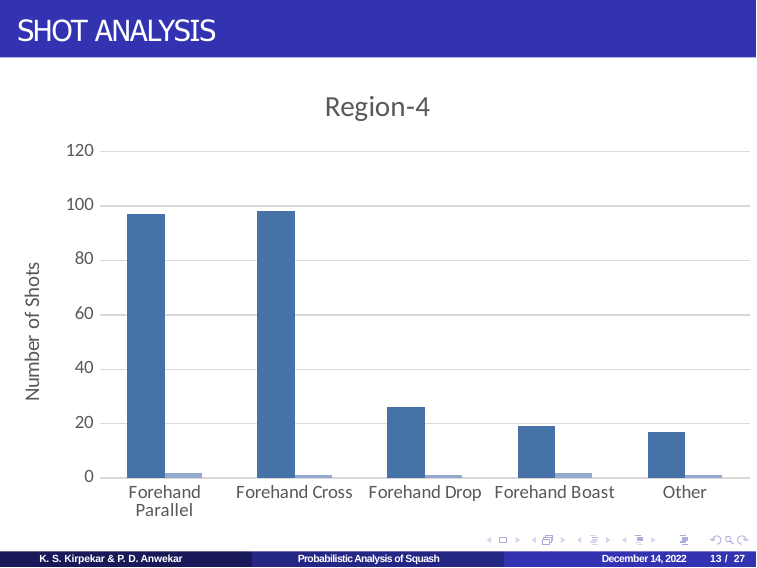

# SHOT ANALYSIS

### Chart: Region-4

| Category | Successful Shot | Unsuccessful Shot |
|---|---|---|
| Forehand Parallel | 97.0 | 2.0 |
| Forehand Cross | 98.0 | 1.0 |
| Forehand Drop | 26.0 | 1.0 |
| Forehand Boast | 19.0 | 2.0 |
| Other | 17.0 | 1.0 |

K. S. Kirpekar & P. D. Anwekar
Probabilistic Analysis of Squash
December 14, 2022
13 / 27